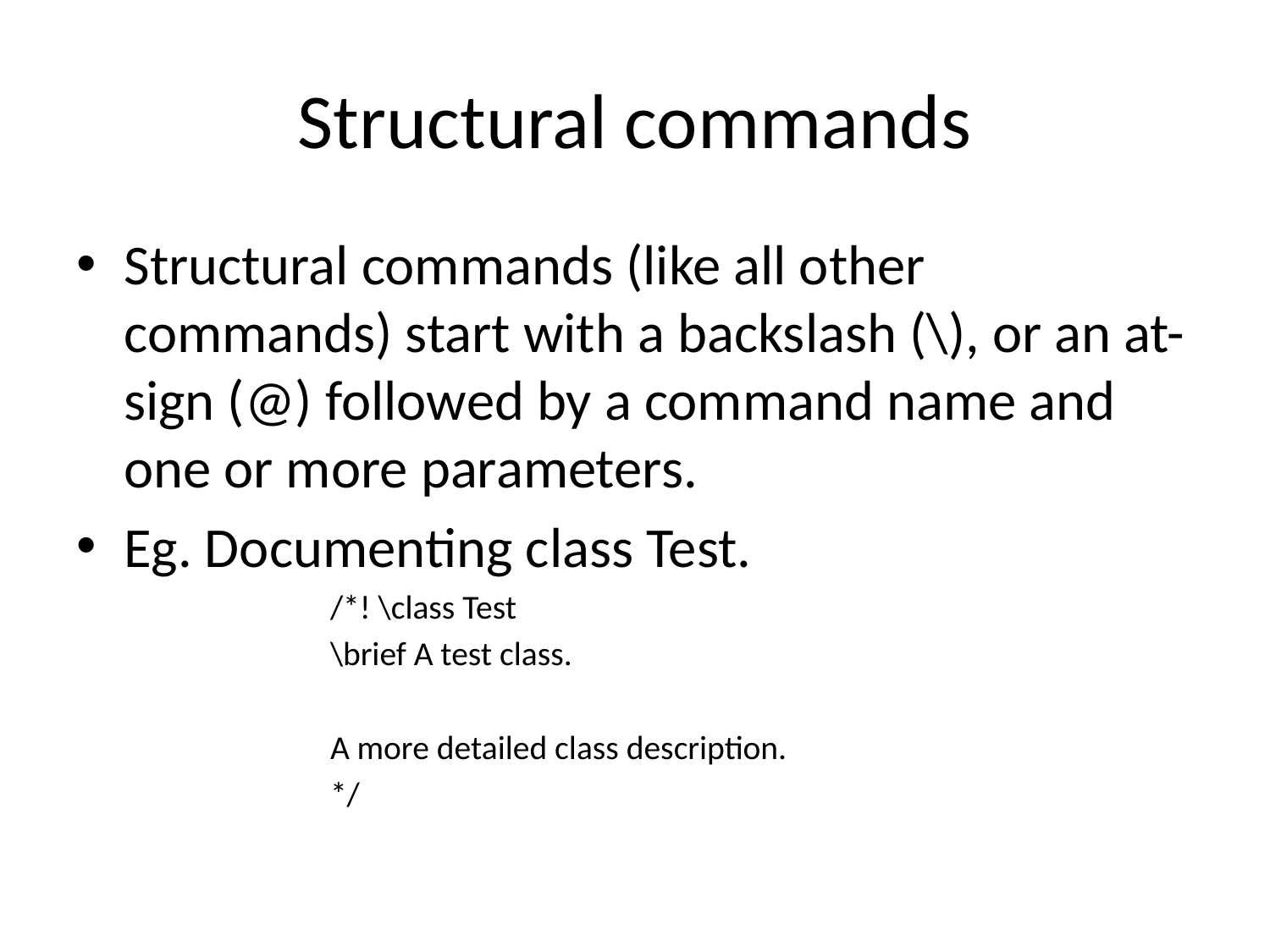

# Structural commands
Structural commands (like all other commands) start with a backslash (\), or an at-sign (@) followed by a command name and one or more parameters.
Eg. Documenting class Test.
		/*! \class Test
		\brief A test class.

		A more detailed class description.
		*/